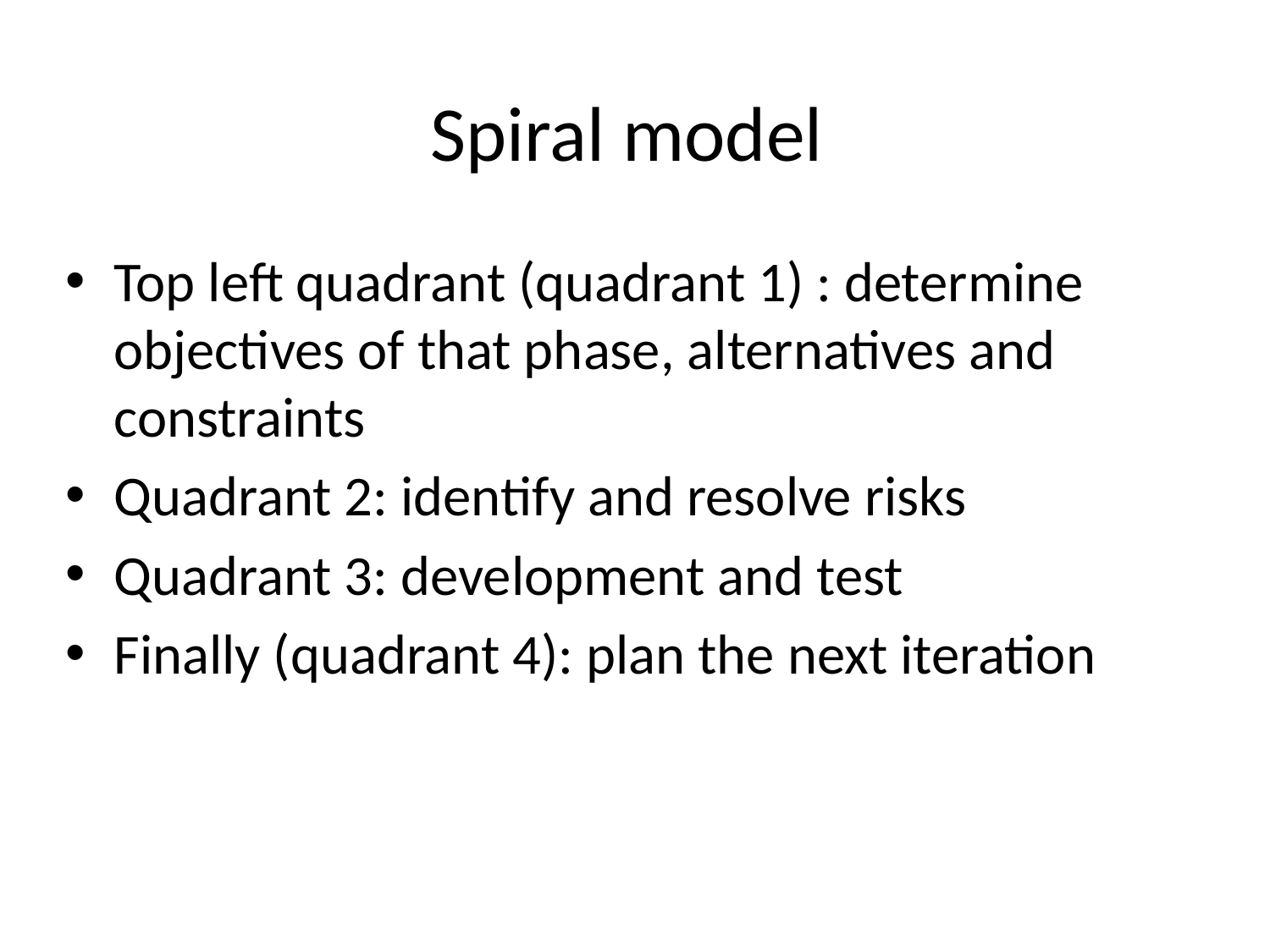

# Spiral model

Top left quadrant (quadrant 1) : determine  objectives of that phase, alternatives and constraints
Quadrant 2: identify and resolve risks
Quadrant 3: development and test
Finally (quadrant 4): plan the next iteration